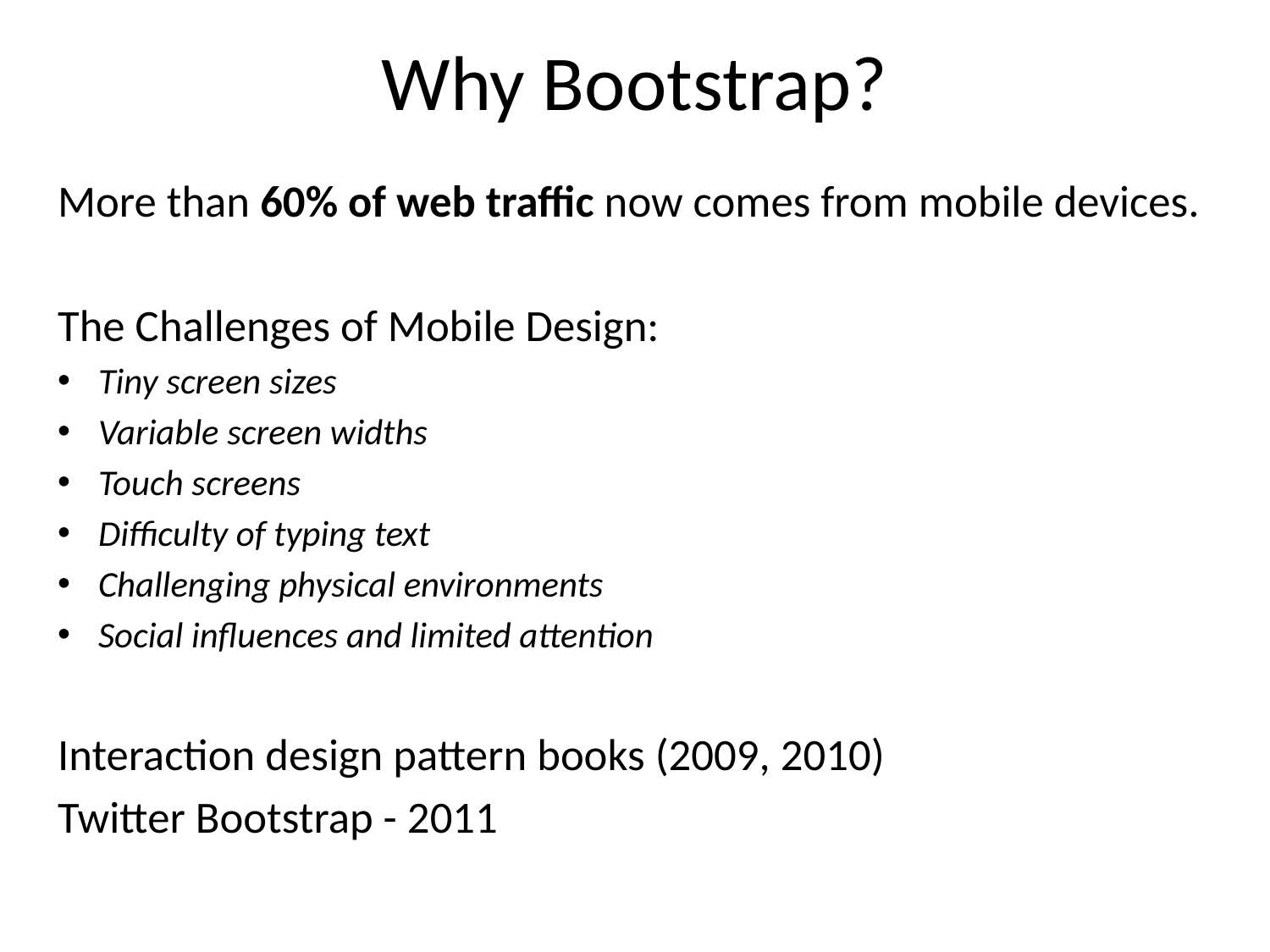

# Why Bootstrap?
More than 60% of web traffic now comes from mobile devices.

The Challenges of Mobile Design:
Tiny screen sizes
Variable screen widths
Touch screens
Difficulty of typing text
Challenging physical environments
Social influences and limited attention

Interaction design pattern books (2009, 2010)
Twitter Bootstrap - 2011